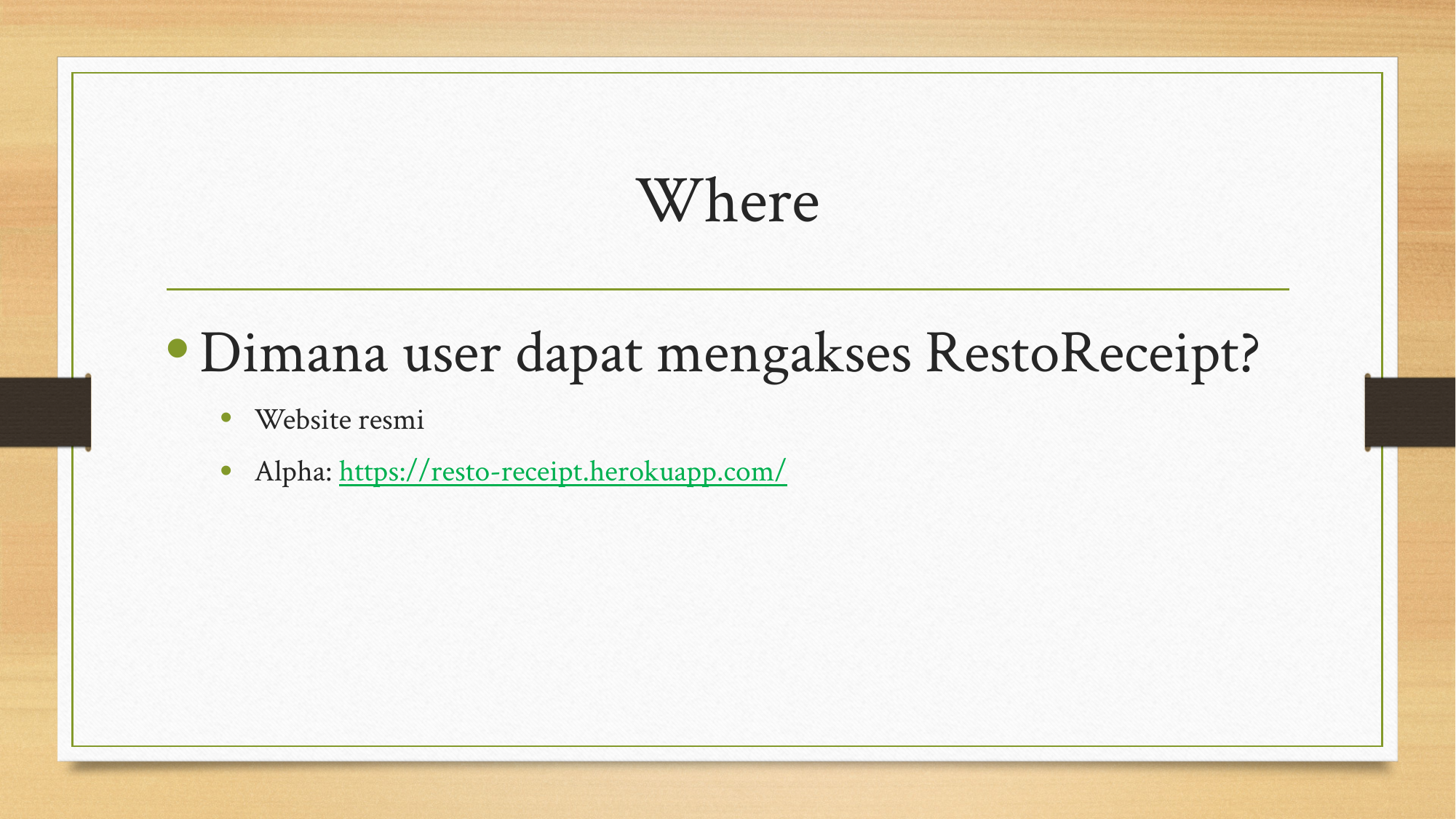

# Where
Dimana user dapat mengakses RestoReceipt?
Website resmi
Alpha: https://resto-receipt.herokuapp.com/